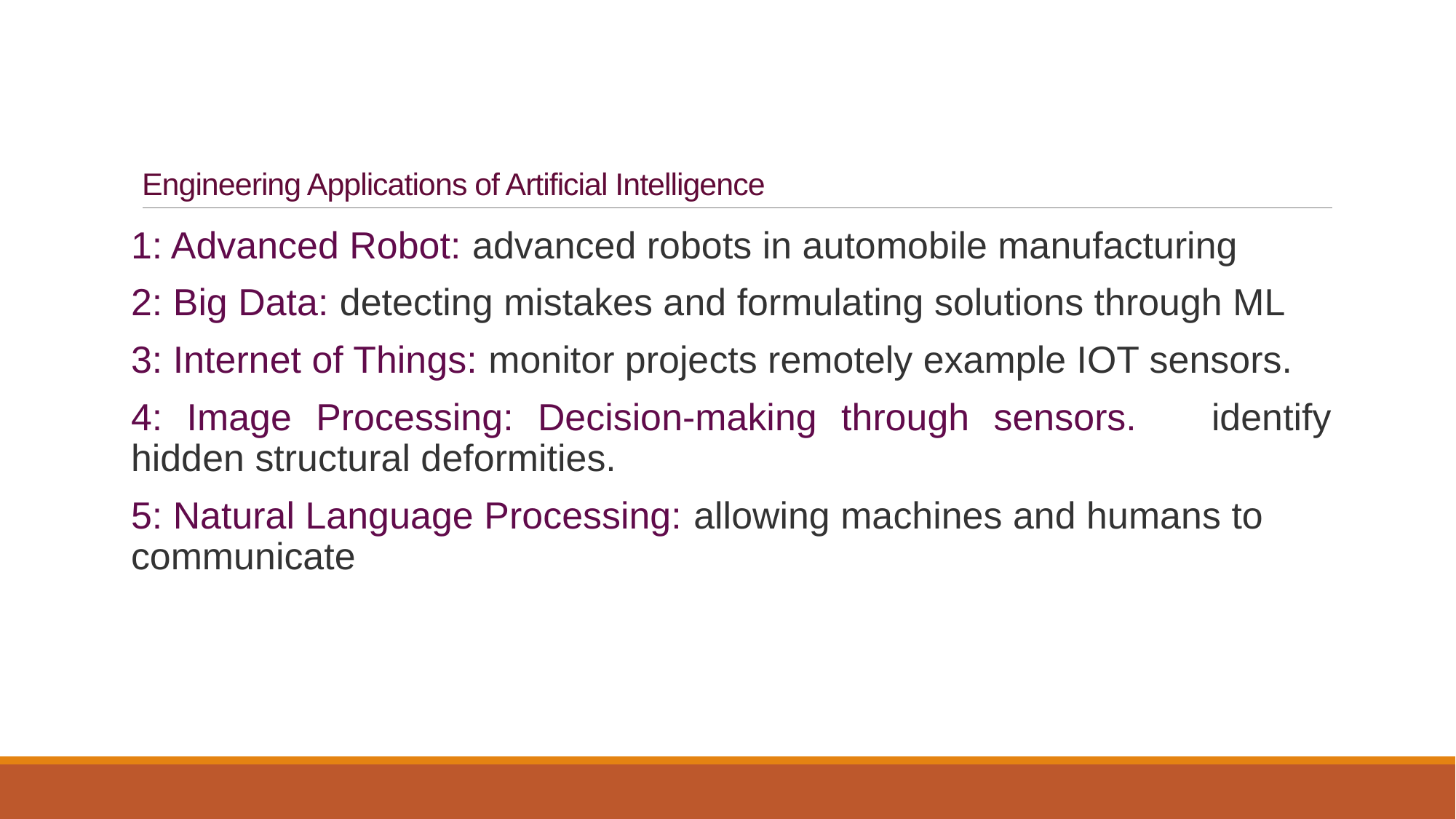

# Engineering Applications of Artificial Intelligence
1: Advanced Robot: advanced robots in automobile manufacturing
2: Big Data: detecting mistakes and formulating solutions through ML
3: Internet of Things: monitor projects remotely example IOT sensors.
4: Image Processing: Decision-making through sensors.   identify hidden structural deformities.
5: Natural Language Processing: allowing machines and humans to communicate